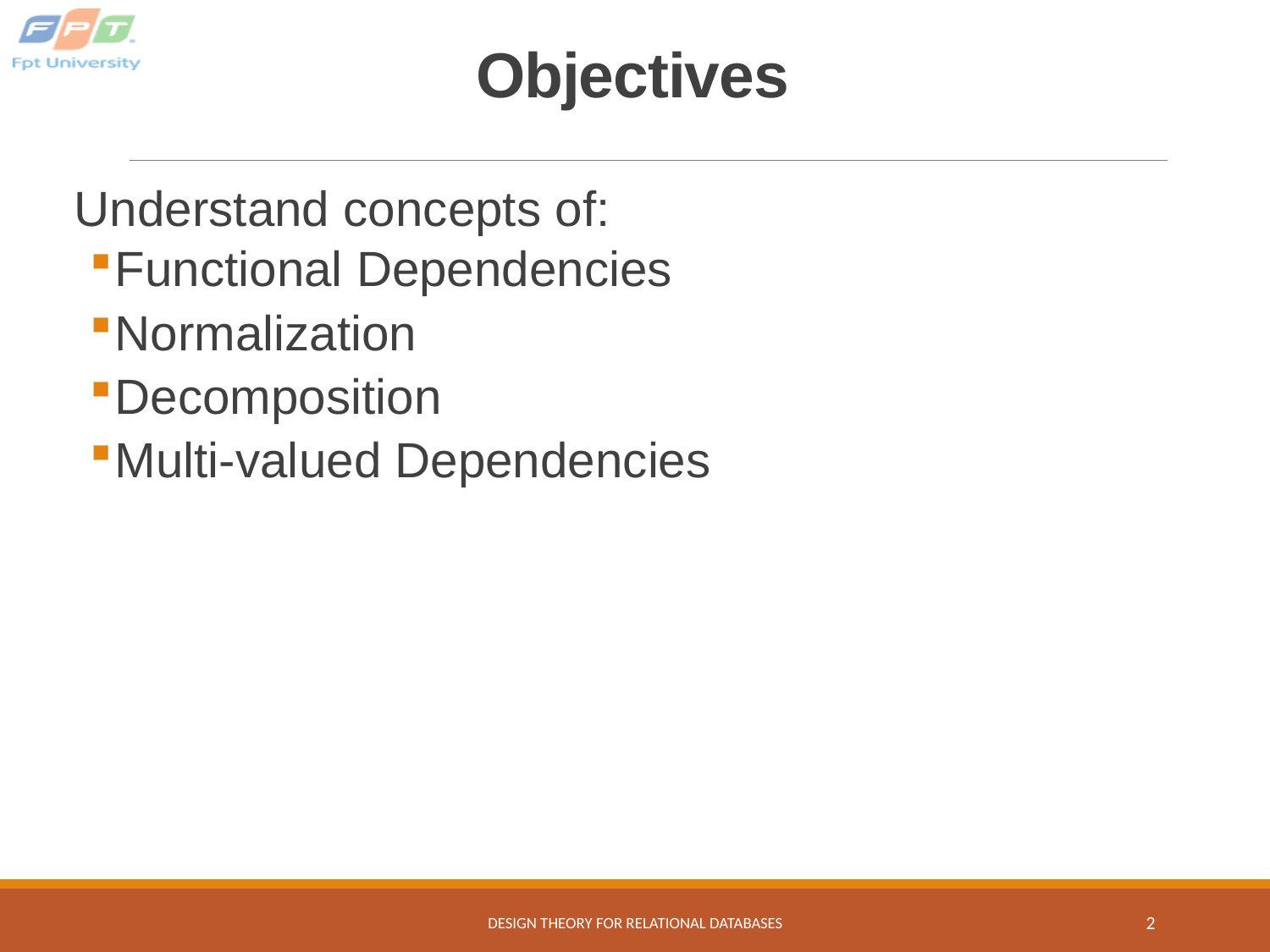

# Objectives
Understand concepts of:
Functional Dependencies
Normalization
Decomposition
Multi-valued Dependencies

Design Theory for Relational Databases
2